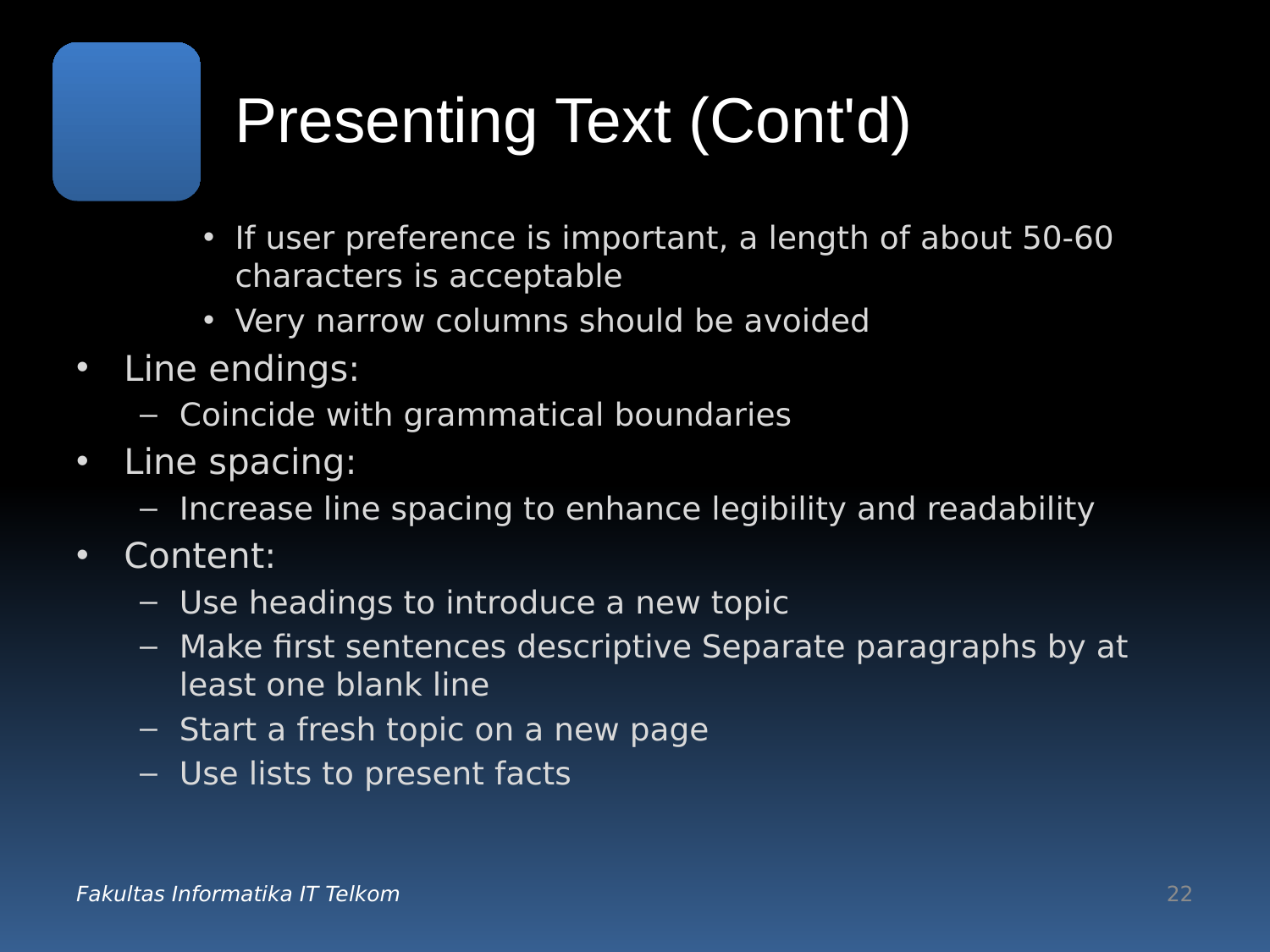

# Presenting Text (Cont'd)
If user preference is important, a length of about 50-60 characters is acceptable
Very narrow columns should be avoided
Line endings:
Coincide with grammatical boundaries
Line spacing:
Increase line spacing to enhance legibility and readability
Content:
Use headings to introduce a new topic
Make first sentences descriptive Separate paragraphs by at least one blank line
Start a fresh topic on a new page
Use lists to present facts
Fakultas Informatika IT Telkom
22